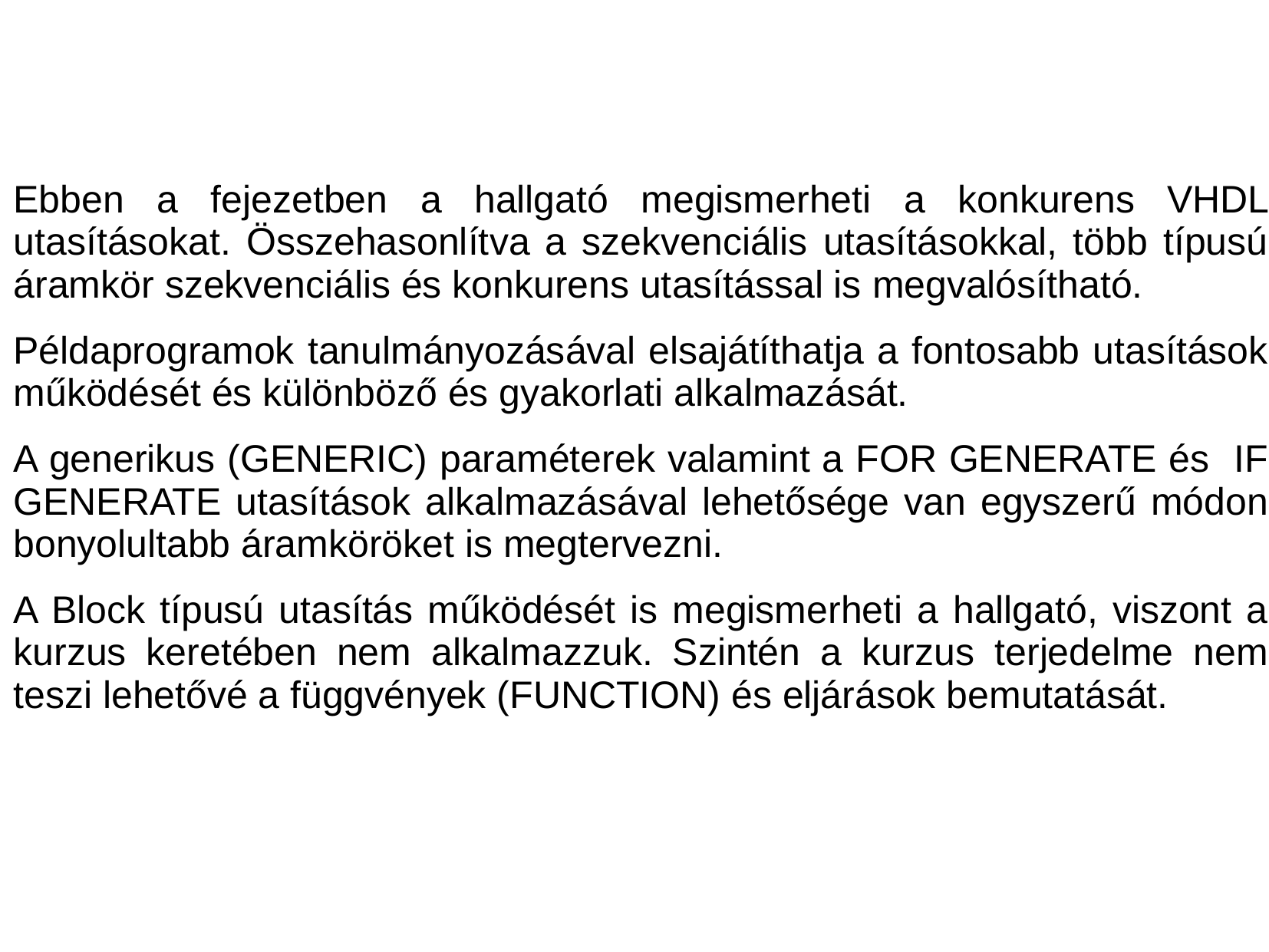

#
Ebben a fejezetben a hallgató megismerheti a konkurens VHDL utasításokat. Összehasonlítva a szekvenciális utasításokkal, több típusú áramkör szekvenciális és konkurens utasítással is megvalósítható.
Példaprogramok tanulmányozásával elsajátíthatja a fontosabb utasítások működését és különböző és gyakorlati alkalmazását.
A generikus (GENERIC) paraméterek valamint a FOR GENERATE és  IF GENERATE utasítások alkalmazásával lehetősége van egyszerű módon bonyolultabb áramköröket is megtervezni.
A Block típusú utasítás működését is megismerheti a hallgató, viszont a kurzus keretében nem alkalmazzuk. Szintén a kurzus terjedelme nem teszi lehetővé a függvények (FUNCTION) és eljárások bemutatását.